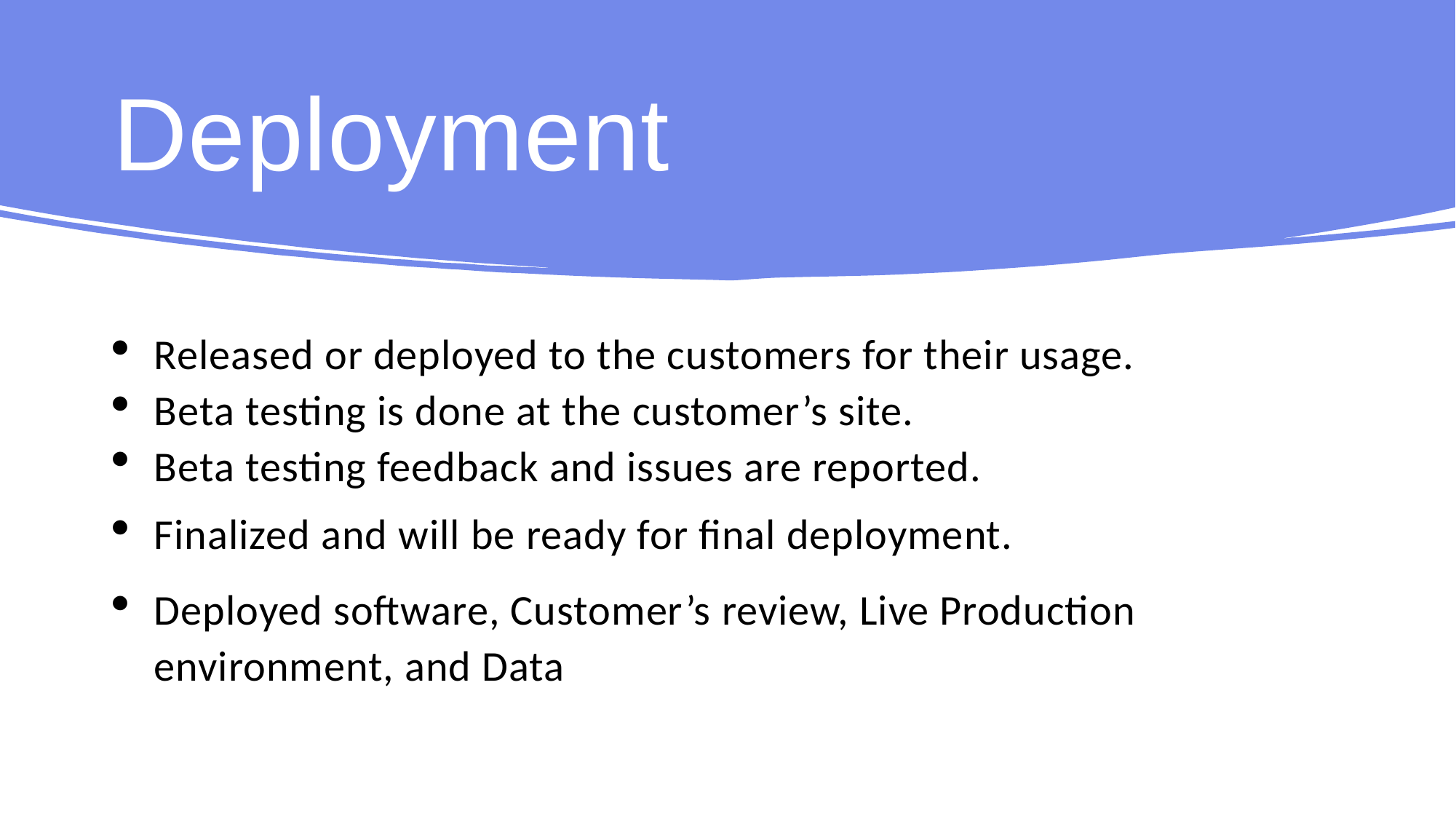

# Deployment
Released or deployed to the customers for their usage.
Beta testing is done at the customer’s site.
Beta testing feedback and issues are reported.
Finalized and will be ready for final deployment.
Deployed software, Customer’s review, Live Production environment, and Data